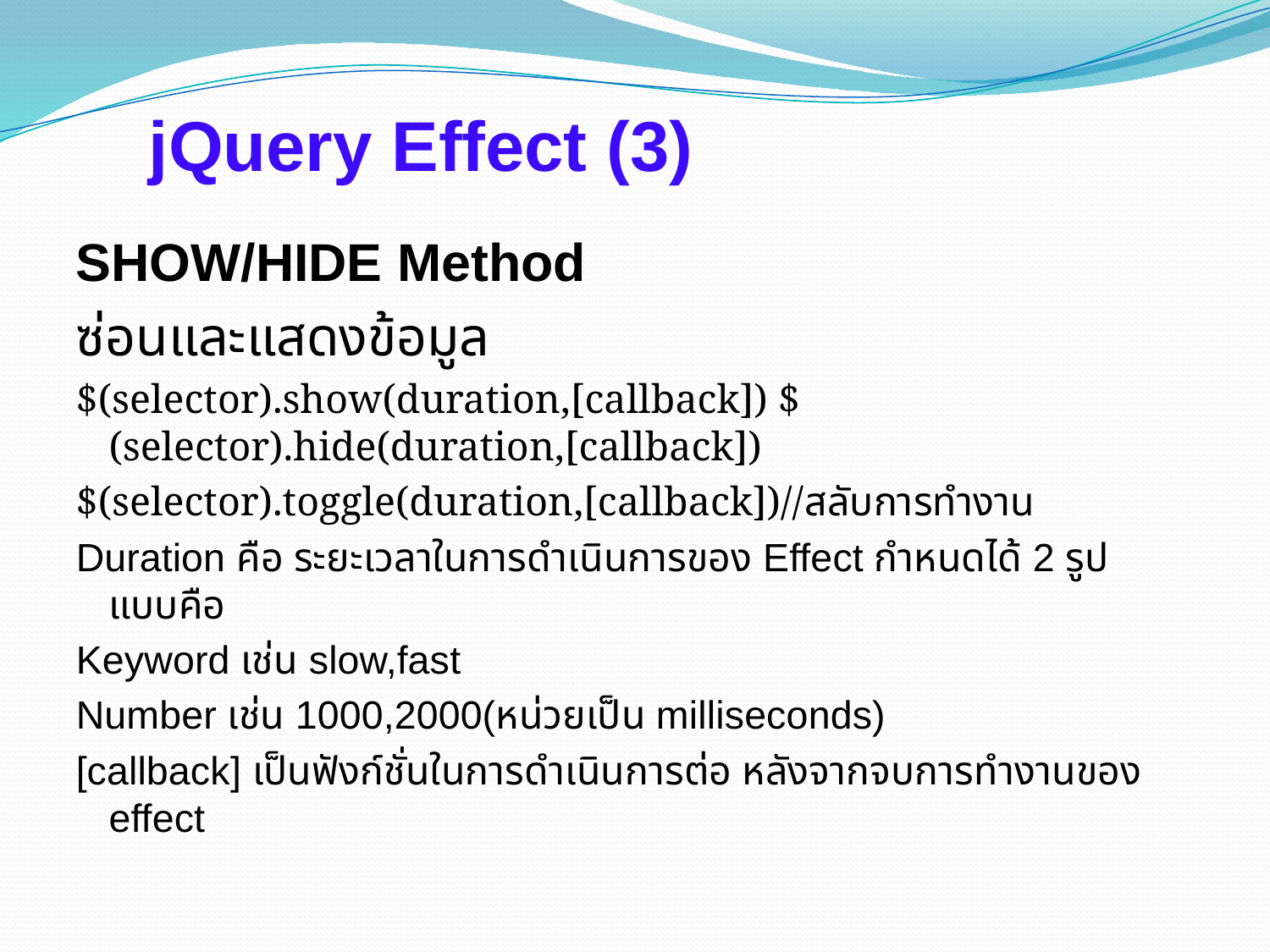

# jQuery Effect (3)
SHOW/HIDE Method
ซ่อนและแสดงข้อมูล
$(selector).show(duration,[callback]) $(selector).hide(duration,[callback])
$(selector).toggle(duration,[callback])//สลับการทำงาน
Duration คือ ระยะเวลาในการดำเนินการของ Effect กำหนดได้ 2 รูปแบบคือ
Keyword เช่น slow,fast
Number เช่น 1000,2000(หน่วยเป็น milliseconds)
[callback] เป็นฟังก์ชั่นในการดำเนินการต่อ หลังจากจบการทำงานของ effect